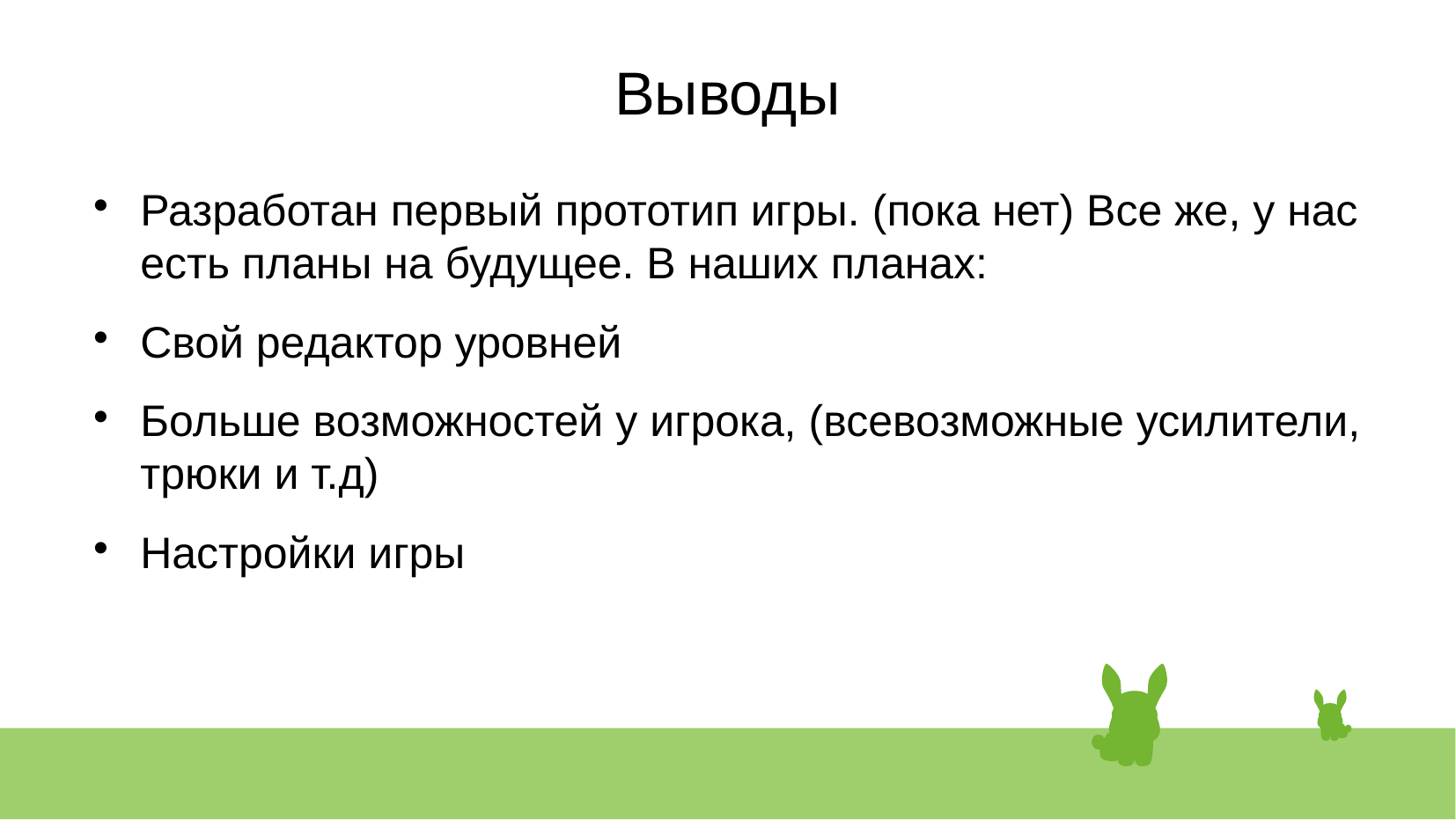

Выводы
Разработан первый прототип игры. (пока нет) Все же, у нас есть планы на будущее. В наших планах:
Свой редактор уровней
Больше возможностей у игрока, (всевозможные усилители, трюки и т.д)
Настройки игры